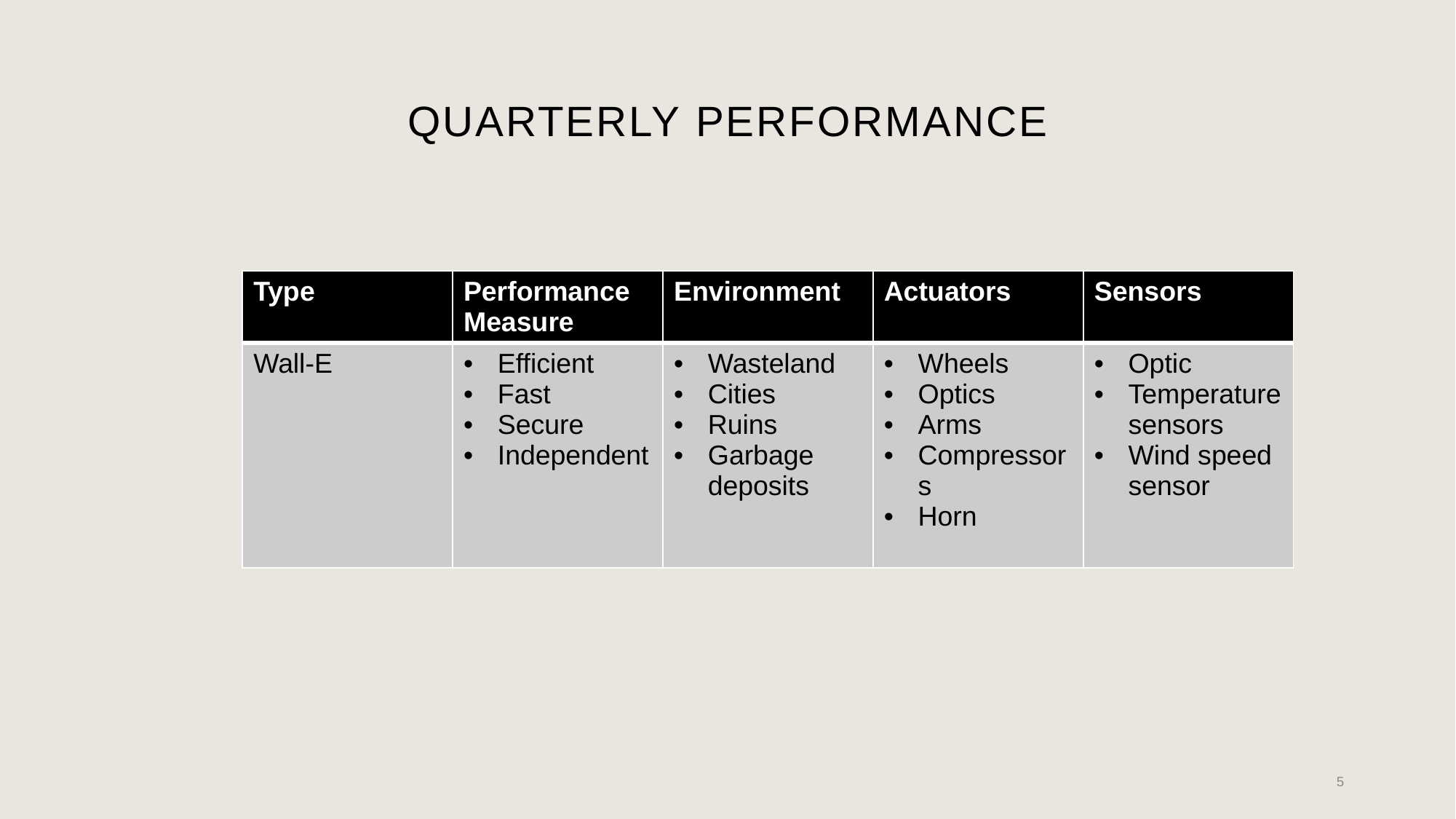

# QUARTERLY PERFORMANCE
| Type | Performance Measure | Environment | Actuators | Sensors |
| --- | --- | --- | --- | --- |
| Wall-E | Efficient Fast Secure Independent | Wasteland Cities Ruins Garbage deposits | Wheels Optics Arms Compressors Horn | Optic Temperature sensors Wind speed sensor |
5